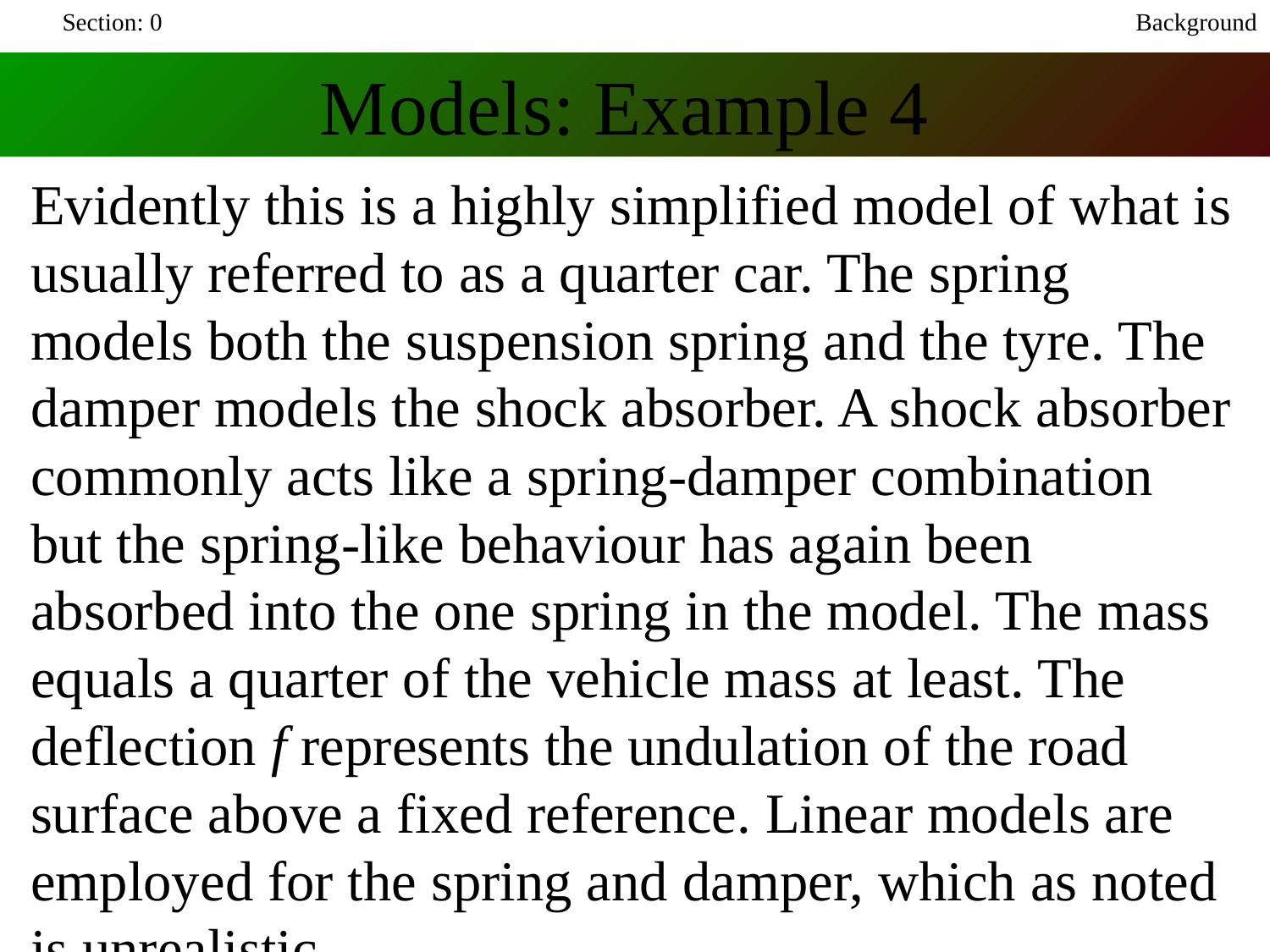

Section: 0
Background
Models: Example 4

Evidently this is a highly simplified model of what is usually referred to as a quarter car. The spring models both the suspension spring and the tyre. The damper models the shock absorber. A shock absorber commonly acts like a spring-damper combination but the spring-like behaviour has again been absorbed into the one spring in the model. The mass equals a quarter of the vehicle mass at least. The deflection f represents the undulation of the road surface above a fixed reference. Linear models are employed for the spring and damper, which as noted is unrealistic.